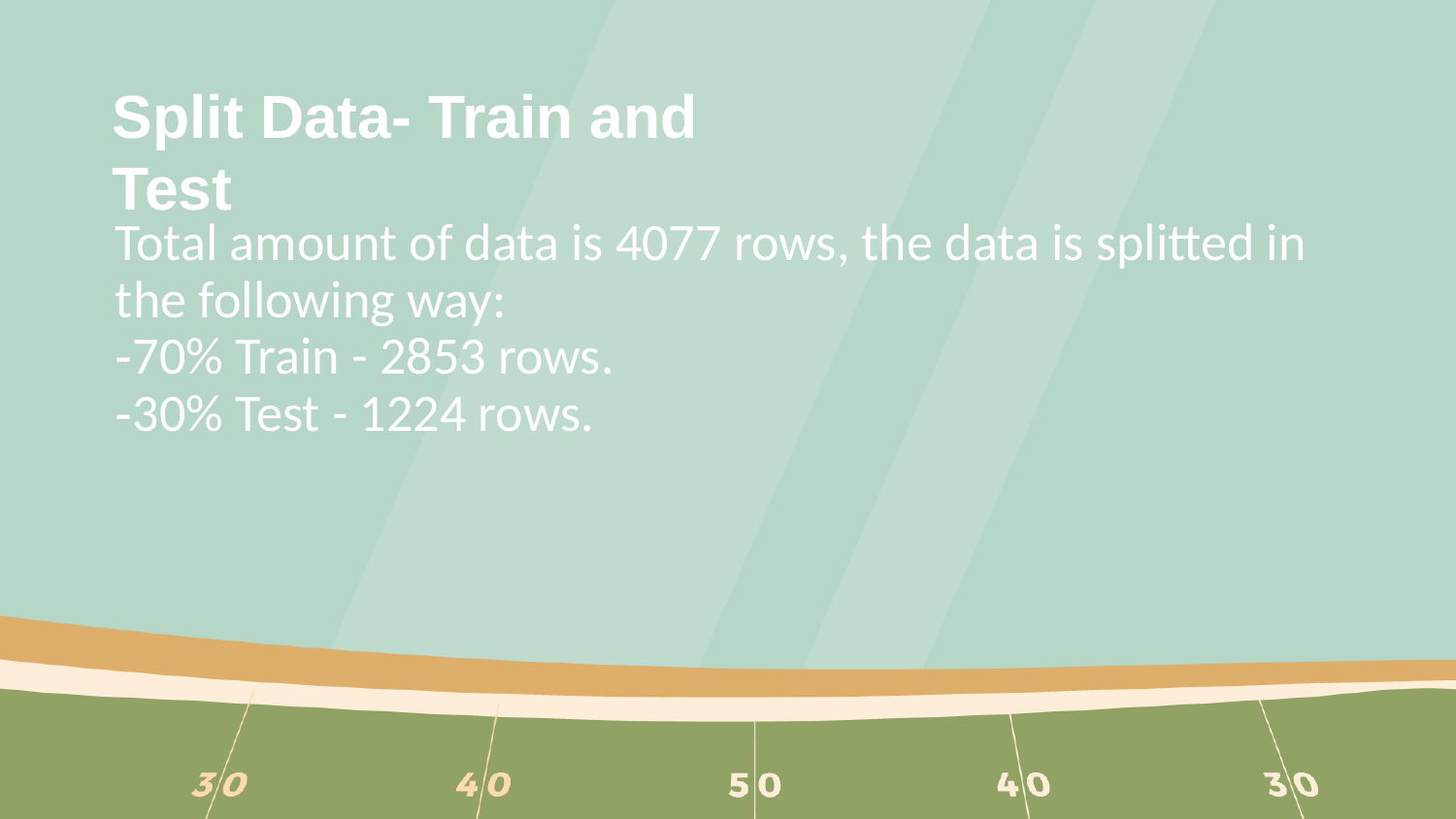

# Split Data- Train and Test
Total amount of data is 4077 rows, the data is splitted in the following way:
-70% Train - 2853 rows.
-30% Test - 1224 rows.